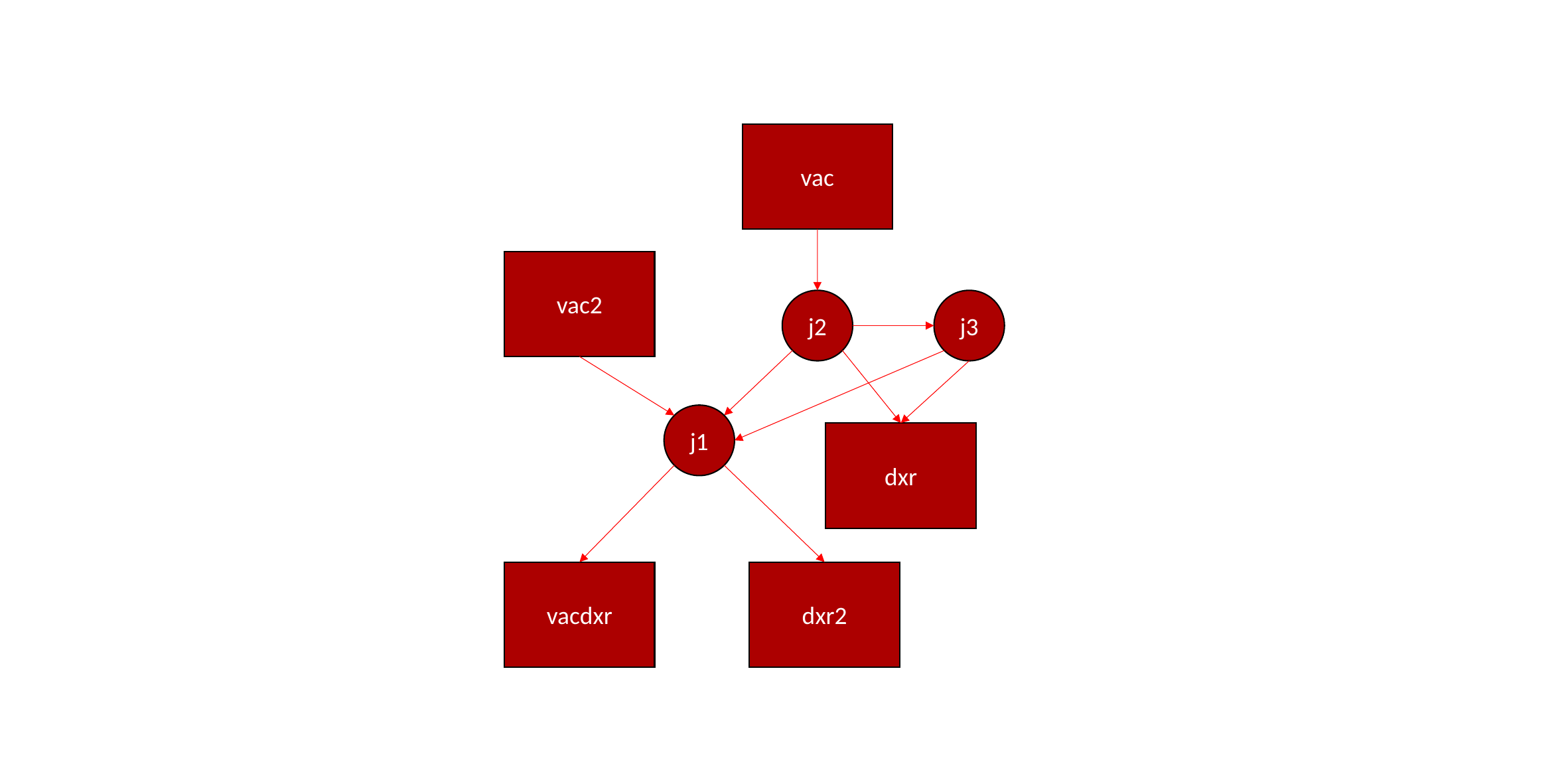

vac
vac2
j2
j3
j1
dxr
vacdxr
dxr2